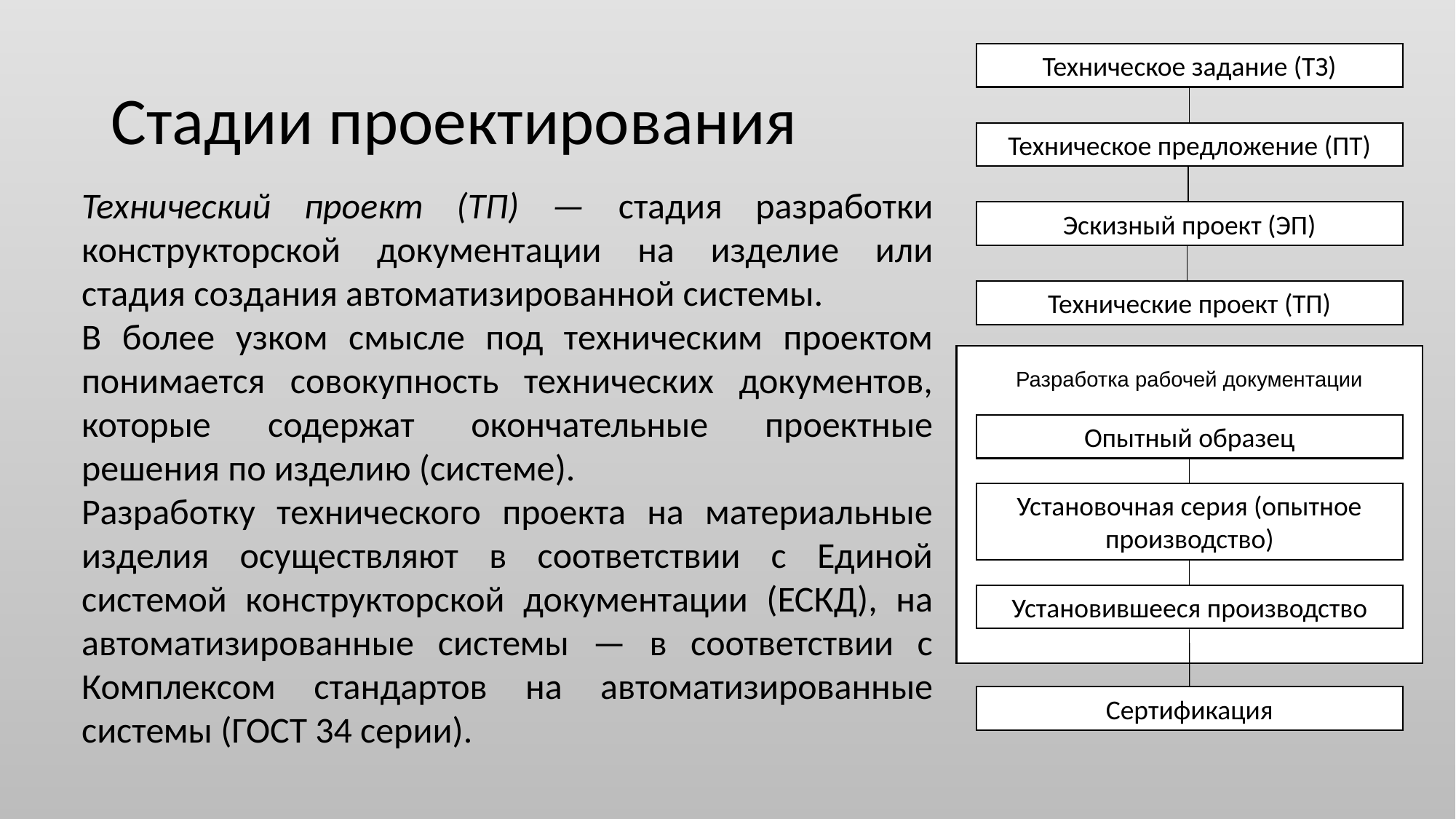

# Стадии проектирования
Техническое задание (ТЗ)
Техническое предложение (ПТ)
Технический проект (ТП) — стадия разработки конструкторской документации на изделие или стадия создания автоматизированной системы.
В более узком смысле под техническим проектом понимается совокупность технических документов, которые содержат окончательные проектные решения по изделию (системе).
Разработку технического проекта на материальные изделия осуществляют в соответствии с Единой системой конструкторской документации (ЕСКД), на автоматизированные системы — в соответствии с Комплексом стандартов на автоматизированные системы (ГОСТ 34 серии).
Эскизный проект (ЭП)
Технические проект (ТП)

Разработка рабочей документации
Опытный образец
Установочная серия (опытное производство)
Установившееся производство
Сертификация